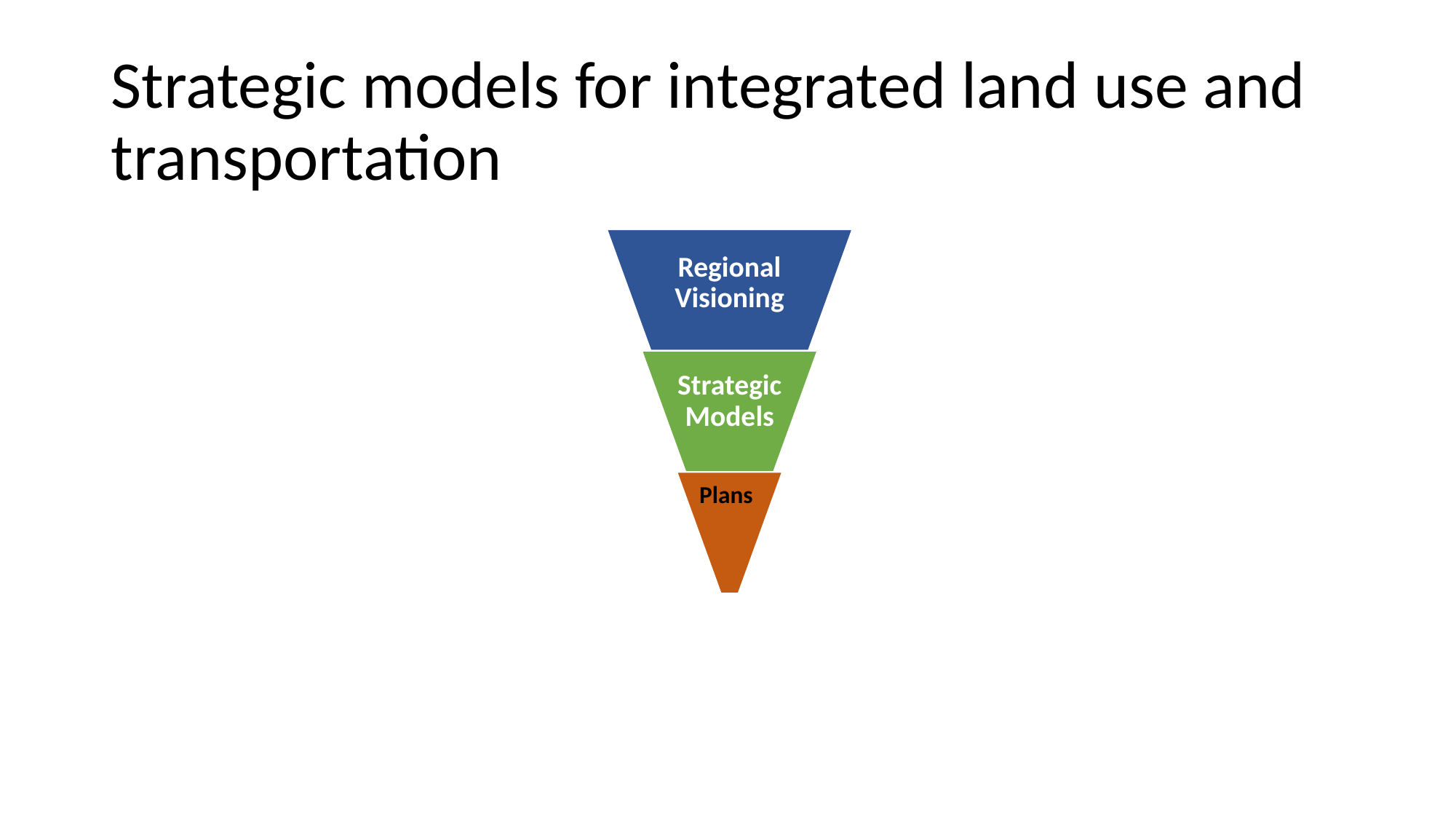

# Strategic models for integrated land use and transportation
Regional Visioning
Strategic Models

Plans